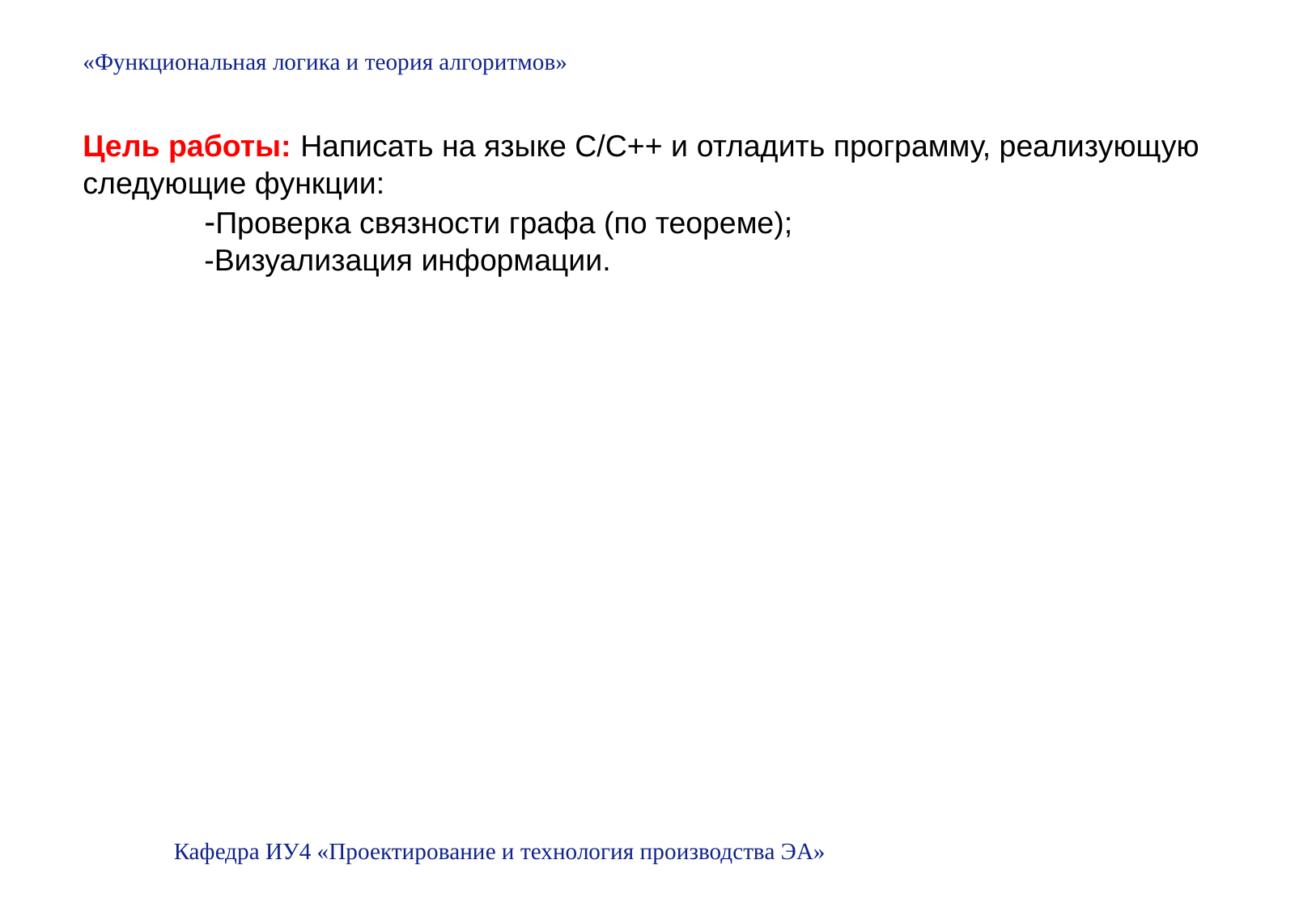

«Функциональная логика и теория алгоритмов»
Цель работы: Написать на языке С/C++ и отладить программу, реализующую следующие функции:
	-Проверка связности графа (по теореме);
	-Визуализация информации.
Кафедра ИУ4 «Проектирование и технология производства ЭА»